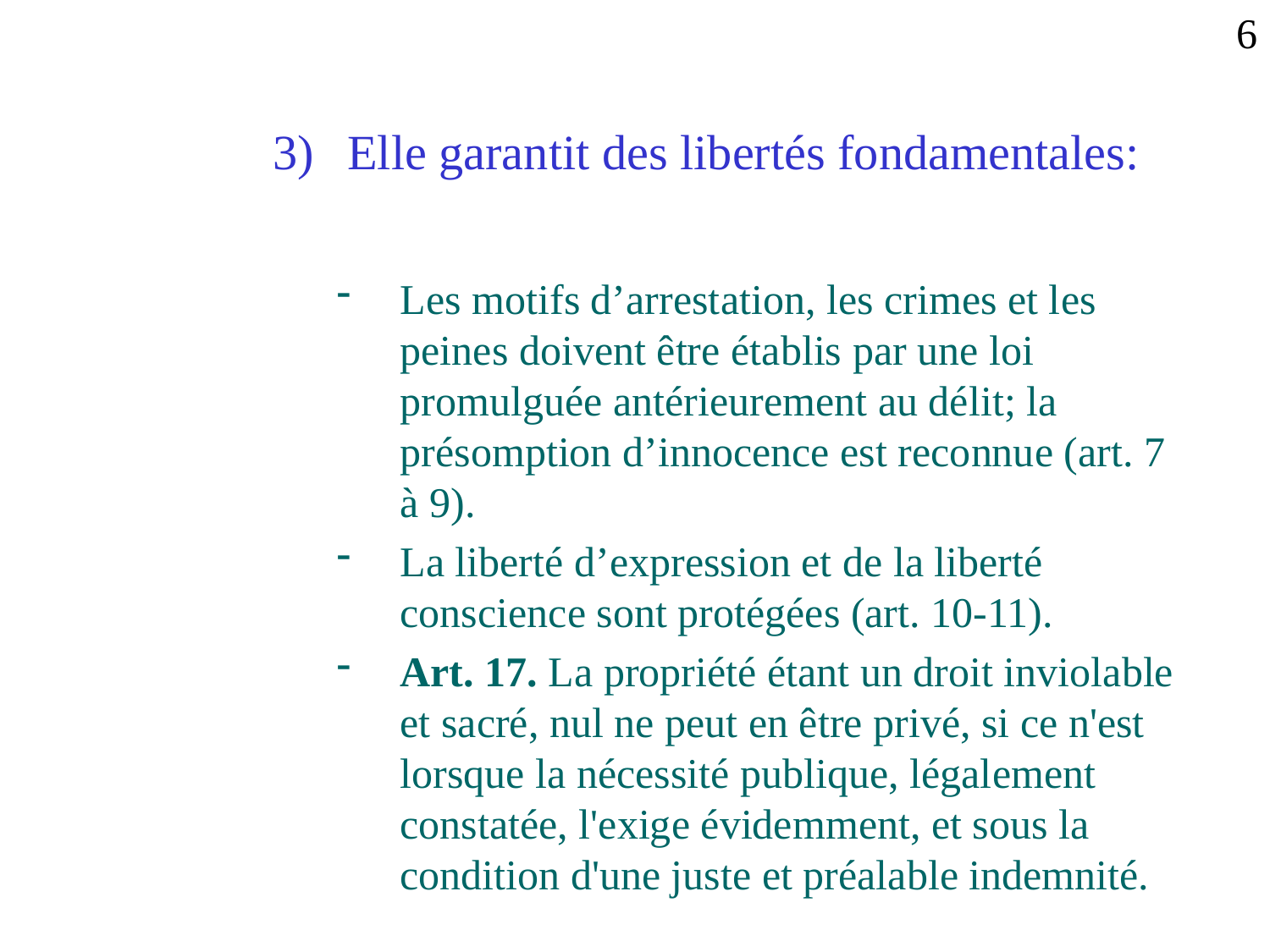

6

Elle garantit des libertés fondamentales:

Les motifs d’arrestation, les crimes et les peines doivent être établis par une loi promulguée antérieurement au délit; la présomption d’innocence est reconnue (art. 7 à 9).
La liberté d’expression et de la liberté conscience sont protégées (art. 10-11).
Art. 17. La propriété étant un droit inviolable et sacré, nul ne peut en être privé, si ce n'est lorsque la nécessité publique, légalement constatée, l'exige évidemment, et sous la condition d'une juste et préalable indemnité.